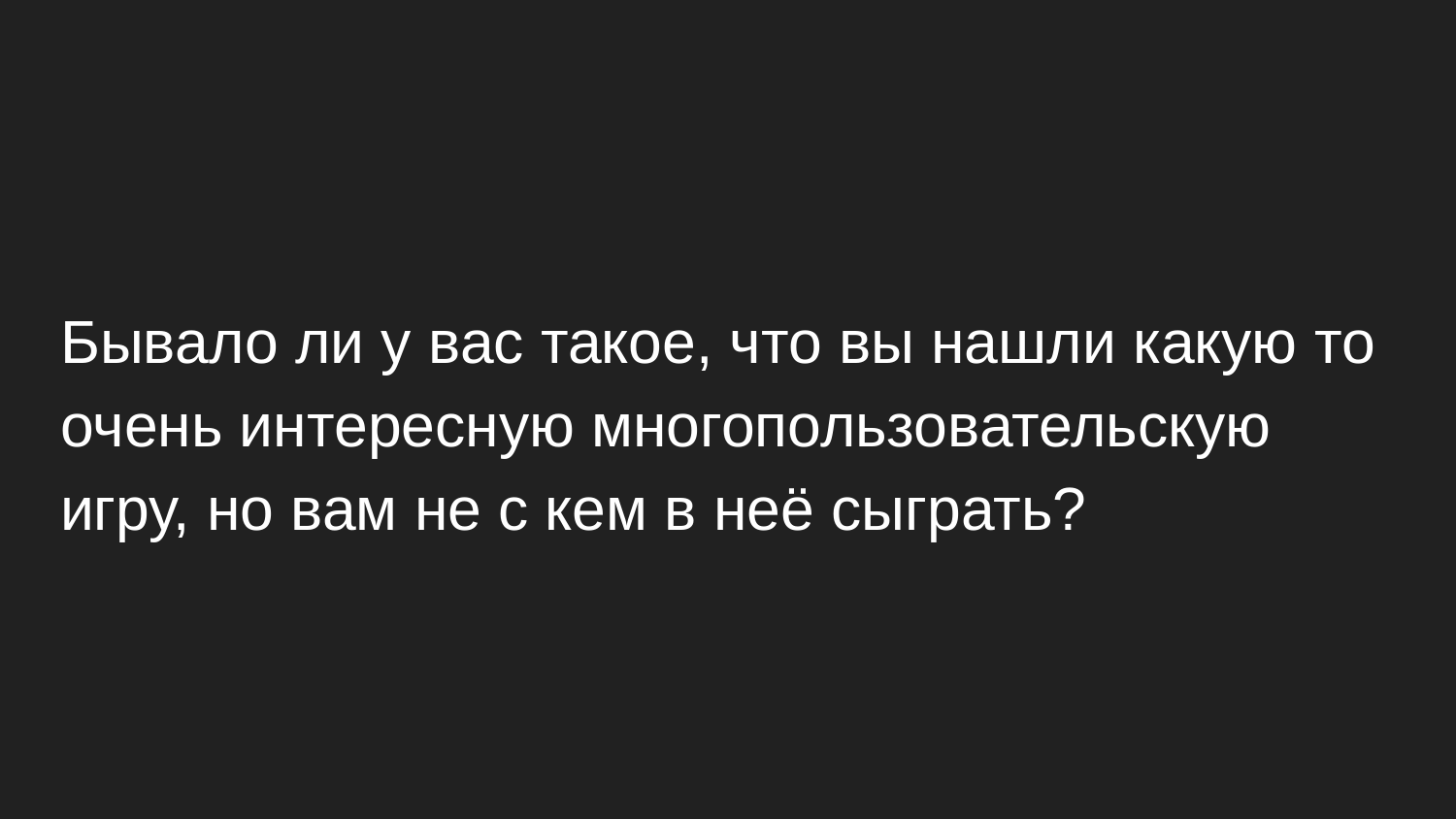

# Бывало ли у вас такое, что вы нашли какую то очень интересную многопользовательскую игру, но вам не с кем в неё сыграть?